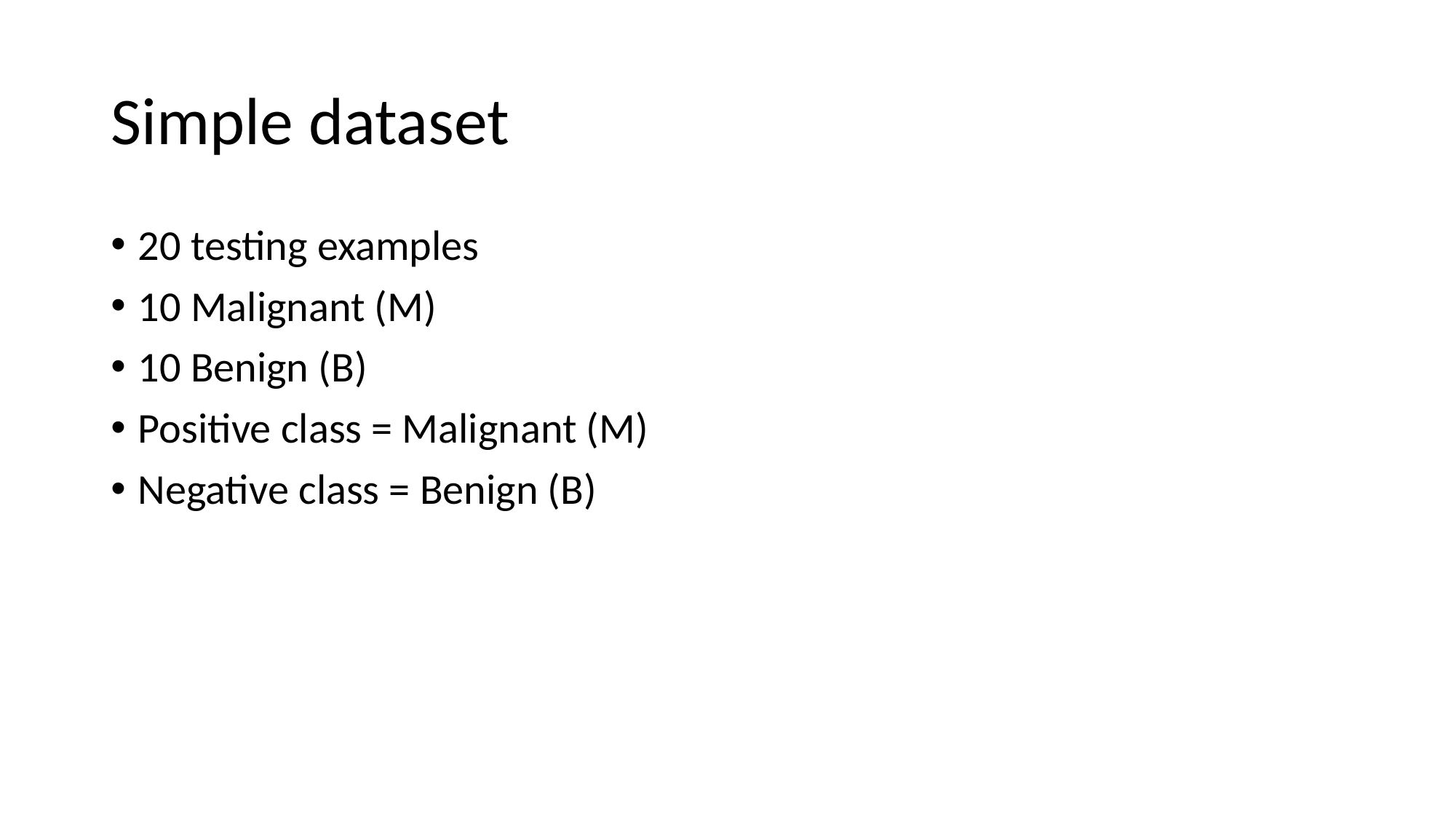

# Simple dataset
20 testing examples
10 Malignant (M)
10 Benign (B)
Positive class = Malignant (M)
Negative class = Benign (B)